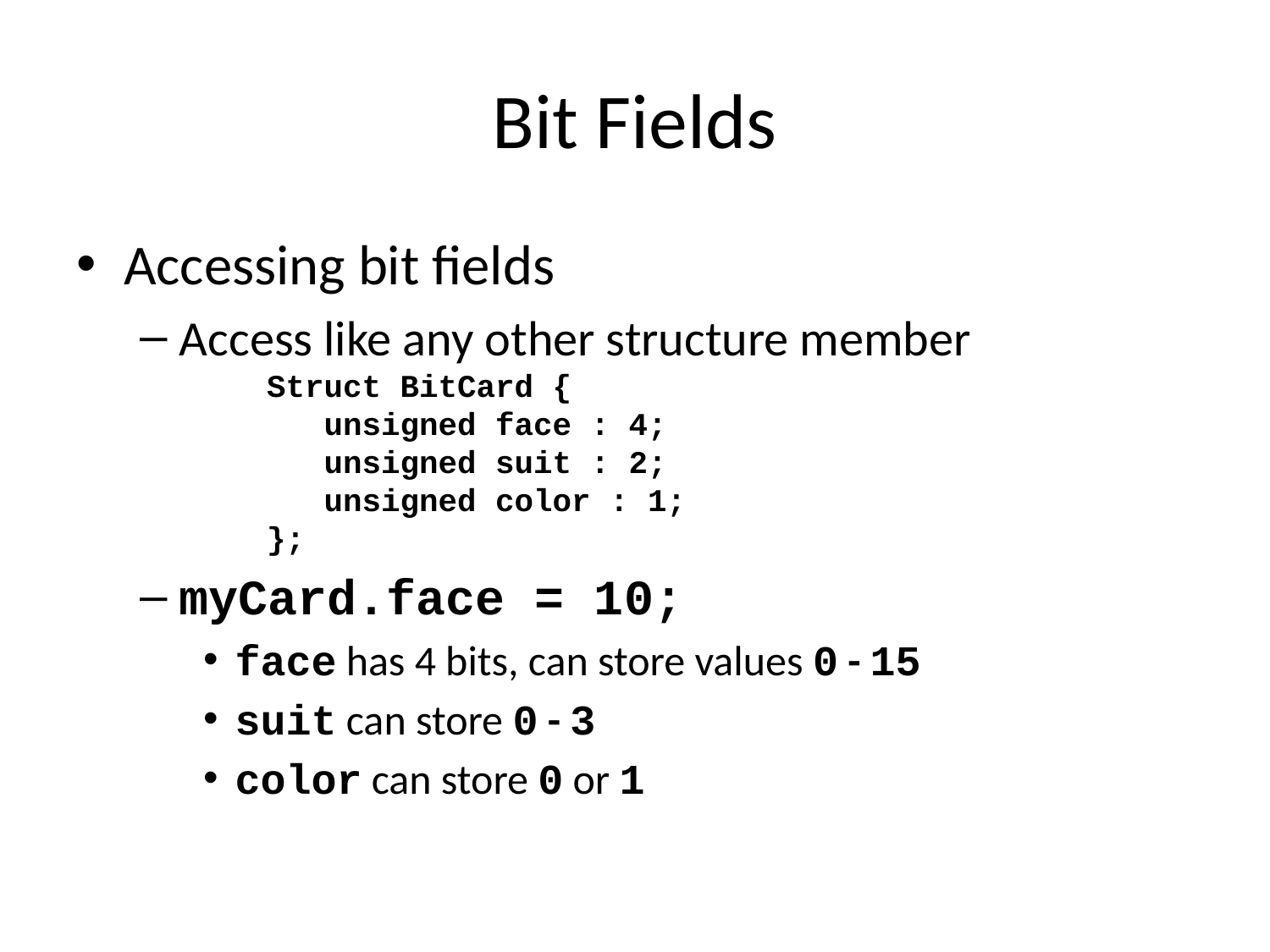

# Bit Fields
Accessing bit fields
Access like any other structure member
Struct BitCard {
   unsigned face : 4;
   unsigned suit : 2;
   unsigned color : 1;
};
myCard.face = 10;
face has 4 bits, can store values 0 - 15
suit can store 0 - 3
color can store 0 or 1